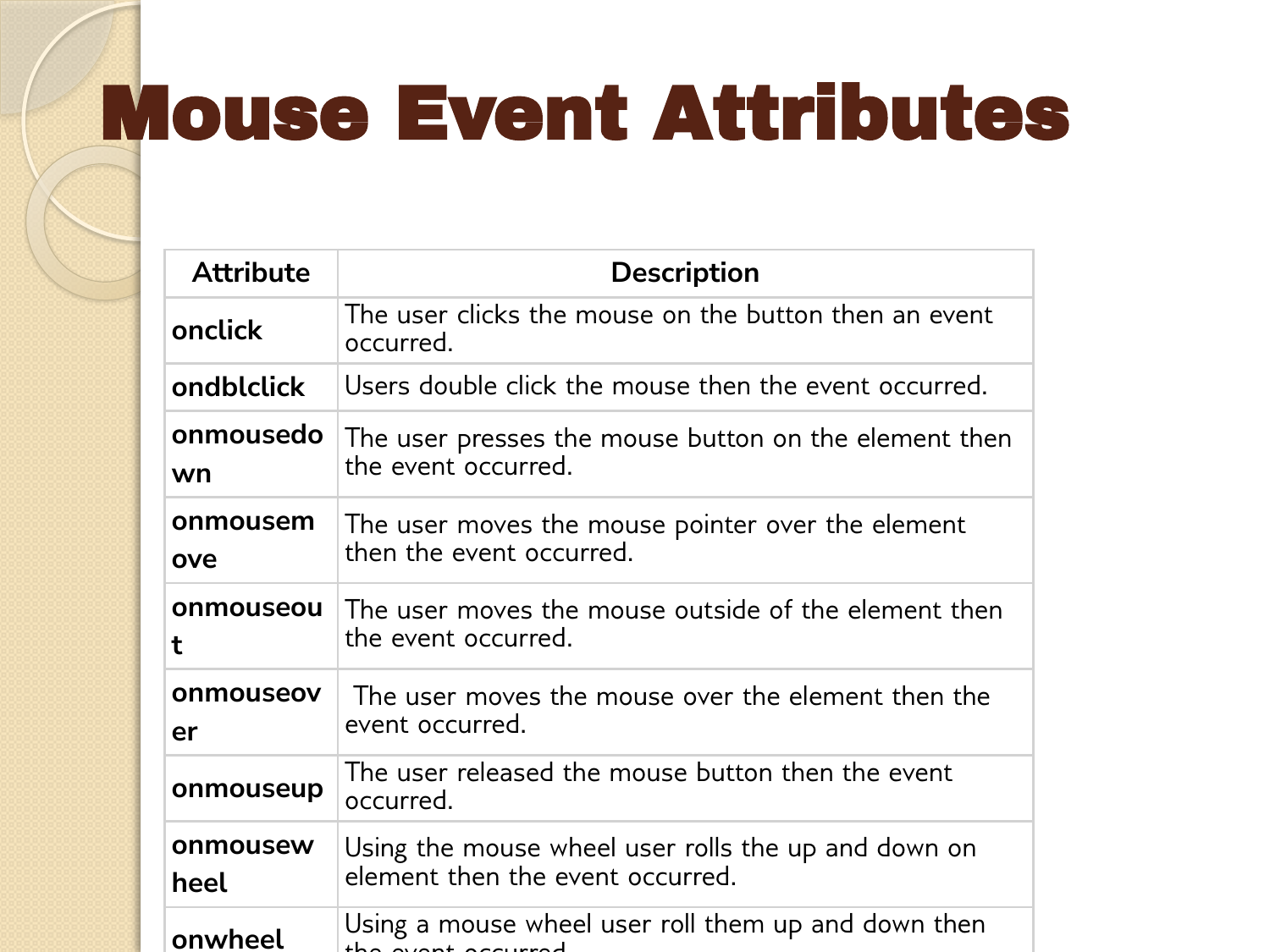

# Mouse Event Attributes
| Attribute | Description |
| --- | --- |
| onclick | The user clicks the mouse on the button then an event occurred. |
| ondblclick | Users double click the mouse then the event occurred. |
| onmousedown | The user presses the mouse button on the element then the event occurred. |
| onmousemove | The user moves the mouse pointer over the element then the event occurred. |
| onmouseout | The user moves the mouse outside of the element then the event occurred. |
| onmouseover | The user moves the mouse over the element then the event occurred. |
| onmouseup | The user released the mouse button then the event occurred. |
| onmousewheel | Using the mouse wheel user rolls the up and down on element then the event occurred. |
| onwheel | Using a mouse wheel user roll them up and down then the event occurred. |